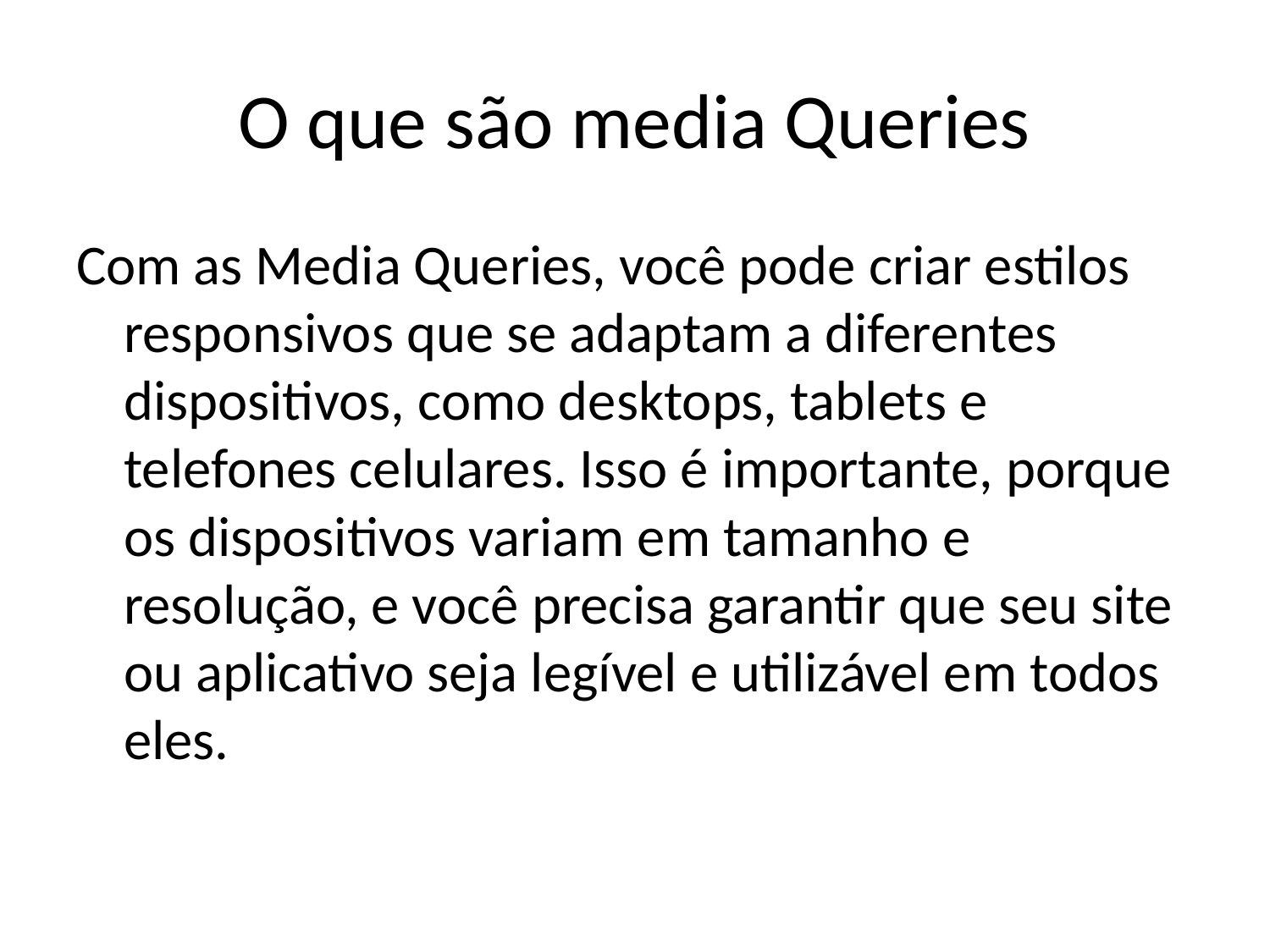

# O que são media Queries
Com as Media Queries, você pode criar estilos responsivos que se adaptam a diferentes dispositivos, como desktops, tablets e telefones celulares. Isso é importante, porque os dispositivos variam em tamanho e resolução, e você precisa garantir que seu site ou aplicativo seja legível e utilizável em todos eles.